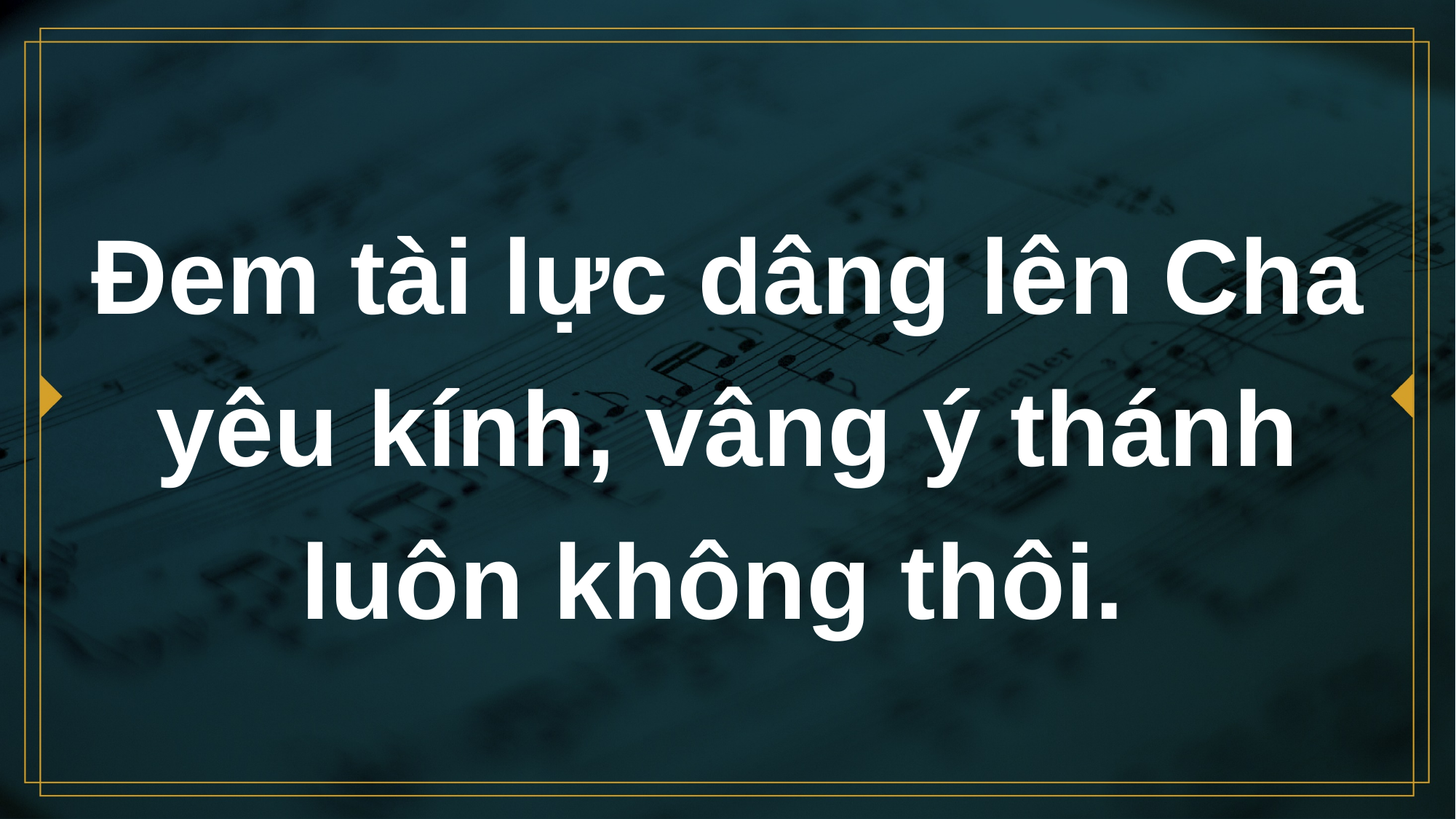

# Đem tài lực dâng lên Cha yêu kính, vâng ý thánh luôn không thôi.